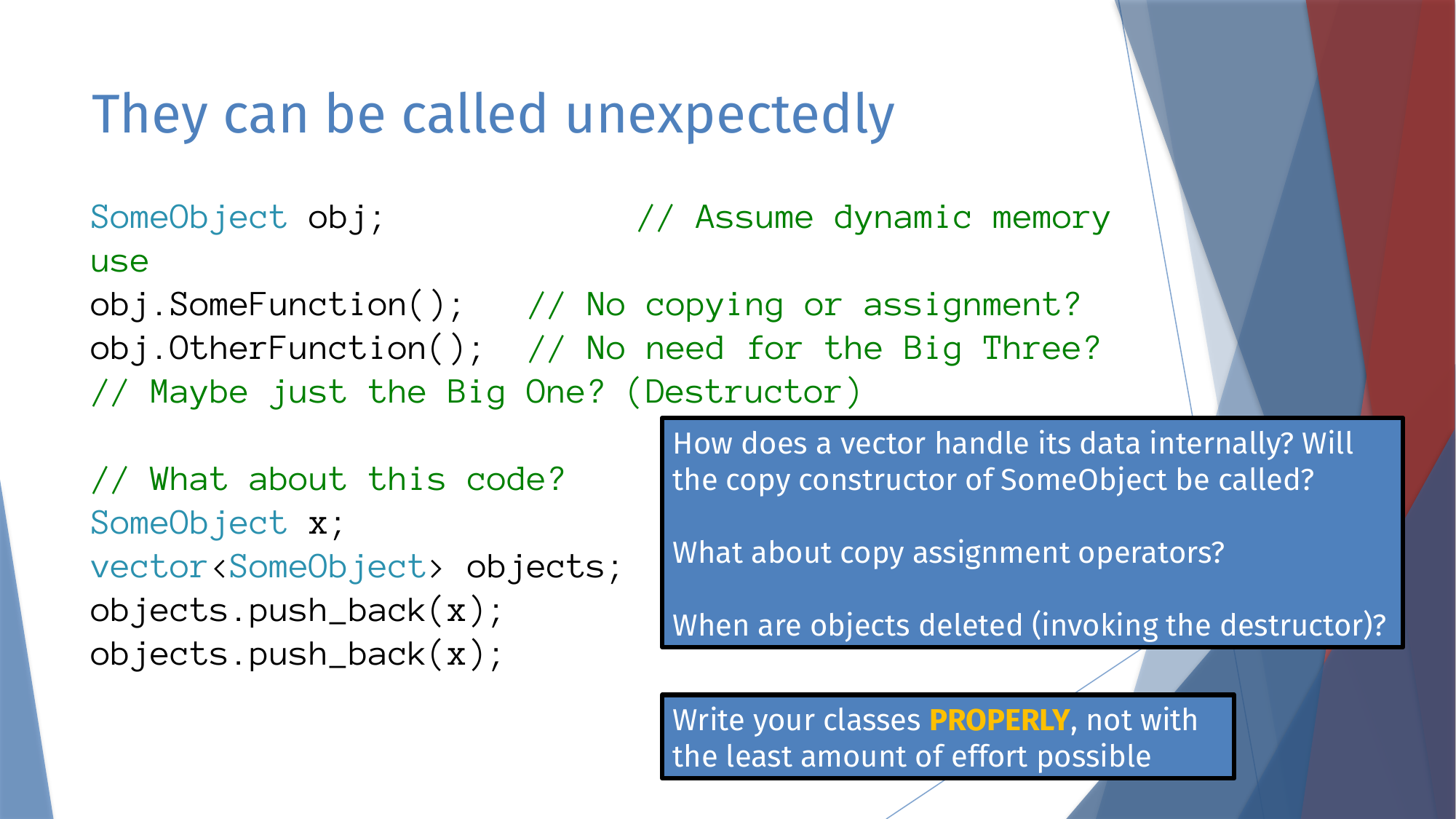

# They can be called unexpectedly
SomeObject obj;			// Assume dynamic memory use
obj.SomeFunction(); 	// No copying or assignment?
obj.OtherFunction();	// No need for the Big Three?
// Maybe just the Big One? (Destructor)

// What about this code?
SomeObject x;
vector<SomeObject> objects;
objects.push_back(x);
objects.push_back(x);
How does a vector handle its data internally? Will the copy constructor of SomeObject be called?

What about copy assignment operators?
When are objects deleted (invoking the destructor)?
Write your classes PROPERLY, not with the least amount of effort possible